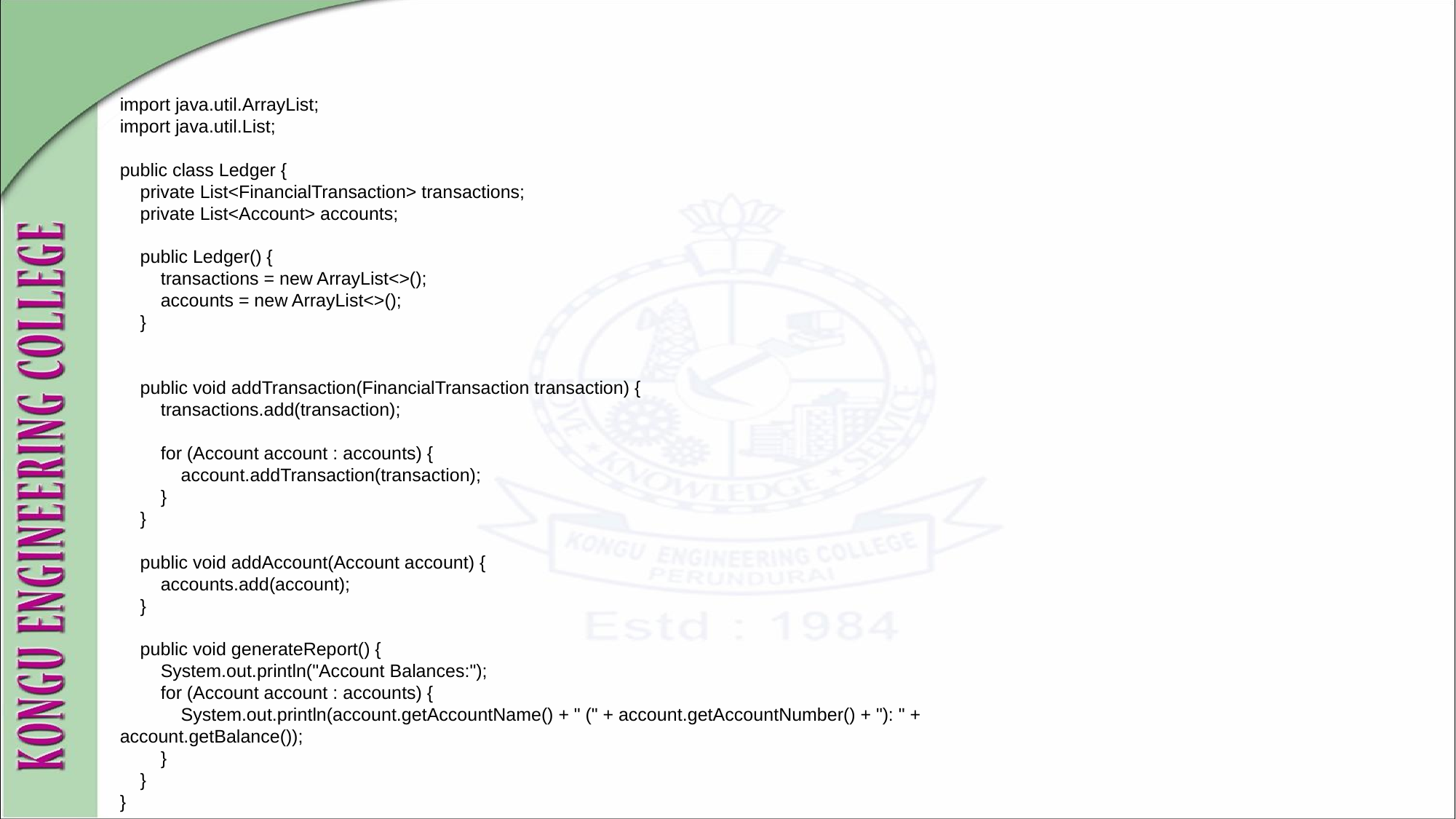

import java.util.ArrayList;
import java.util.List;

public class Ledger {
    private List<FinancialTransaction> transactions;
    private List<Account> accounts;

    public Ledger() {
        transactions = new ArrayList<>();
        accounts = new ArrayList<>();
    }

    public void addTransaction(FinancialTransaction transaction) {
        transactions.add(transaction);

        for (Account account : accounts) {
            account.addTransaction(transaction);
        }
    }

    public void addAccount(Account account) {
        accounts.add(account);
    }

    public void generateReport() {
        System.out.println("Account Balances:");
        for (Account account : accounts) {
            System.out.println(account.getAccountName() + " (" + account.getAccountNumber() + "): " + account.getBalance());
        }
    }
}